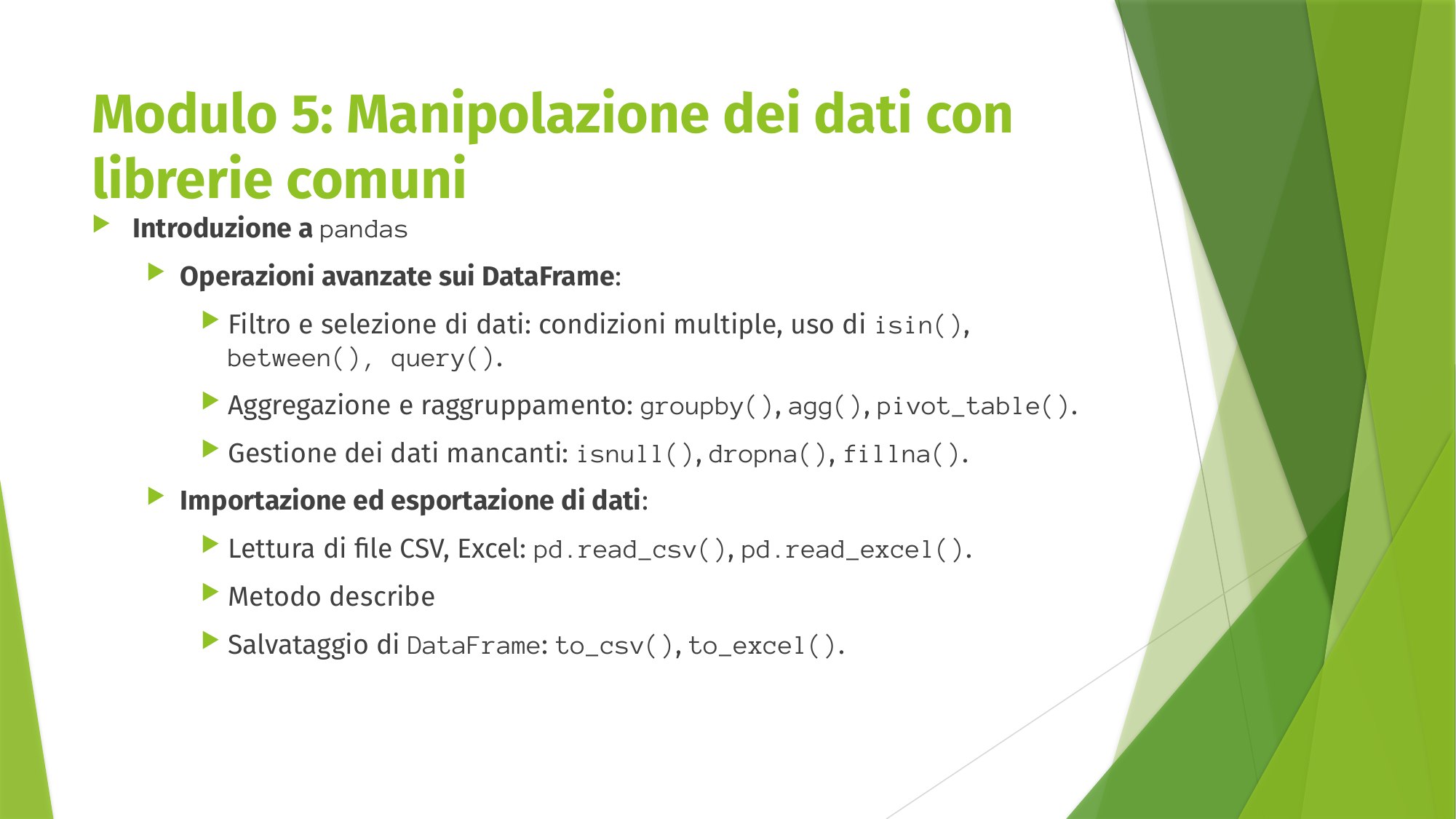

# Modulo 5: Manipolazione dei dati con librerie comuni

Introduzione a pandas
Operazioni avanzate sui DataFrame:
Filtro e selezione di dati: condizioni multiple, uso di isin(), between(), query().
Aggregazione e raggruppamento: groupby(), agg(), pivot_table().
Gestione dei dati mancanti: isnull(), dropna(), fillna().
Importazione ed esportazione di dati:
Lettura di file CSV, Excel: pd.read_csv(), pd.read_excel().
Metodo describe
Salvataggio di DataFrame: to_csv(), to_excel().